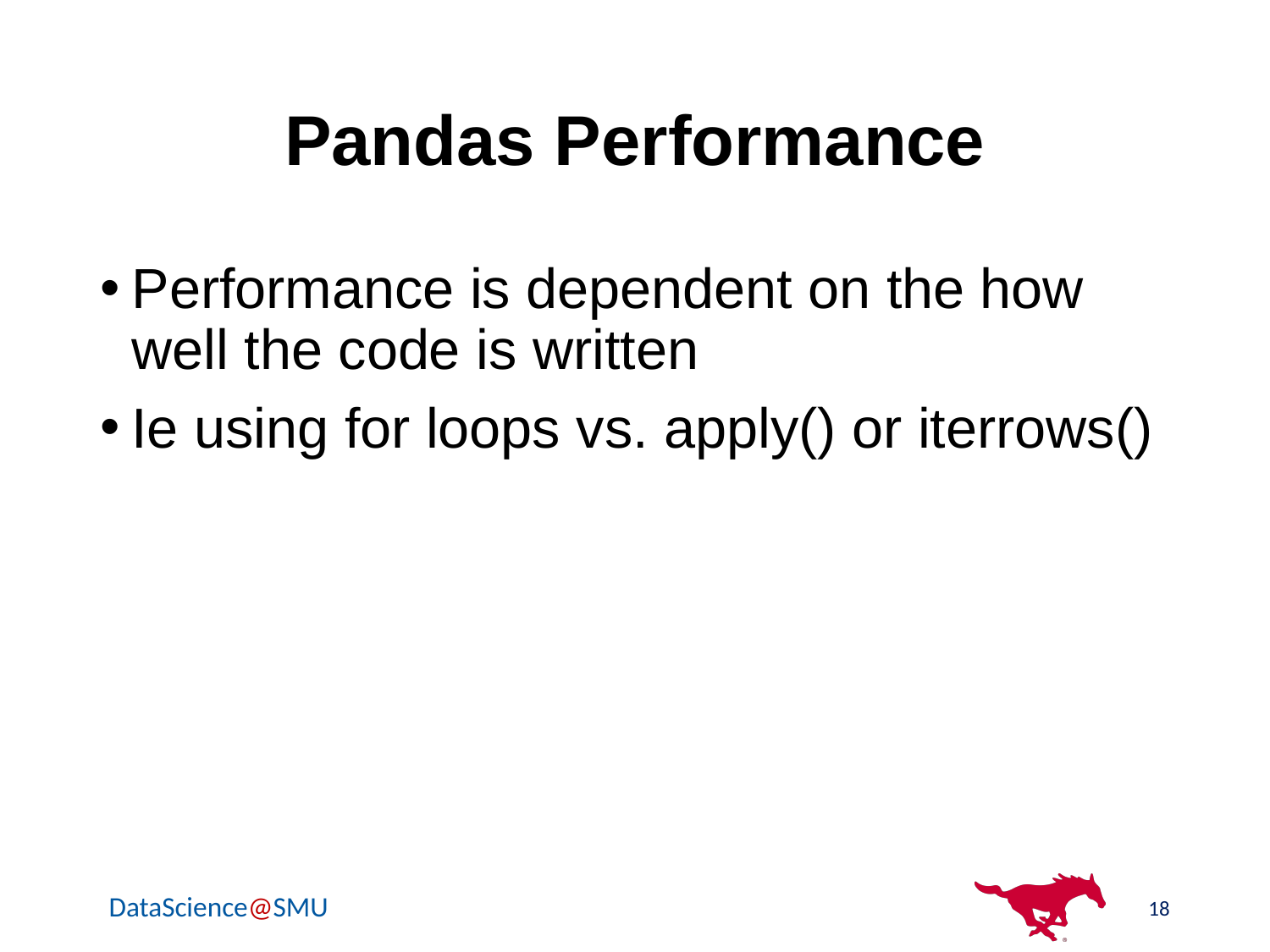

# Pandas Performance
Performance is dependent on the how well the code is written
Ie using for loops vs. apply() or iterrows()
18